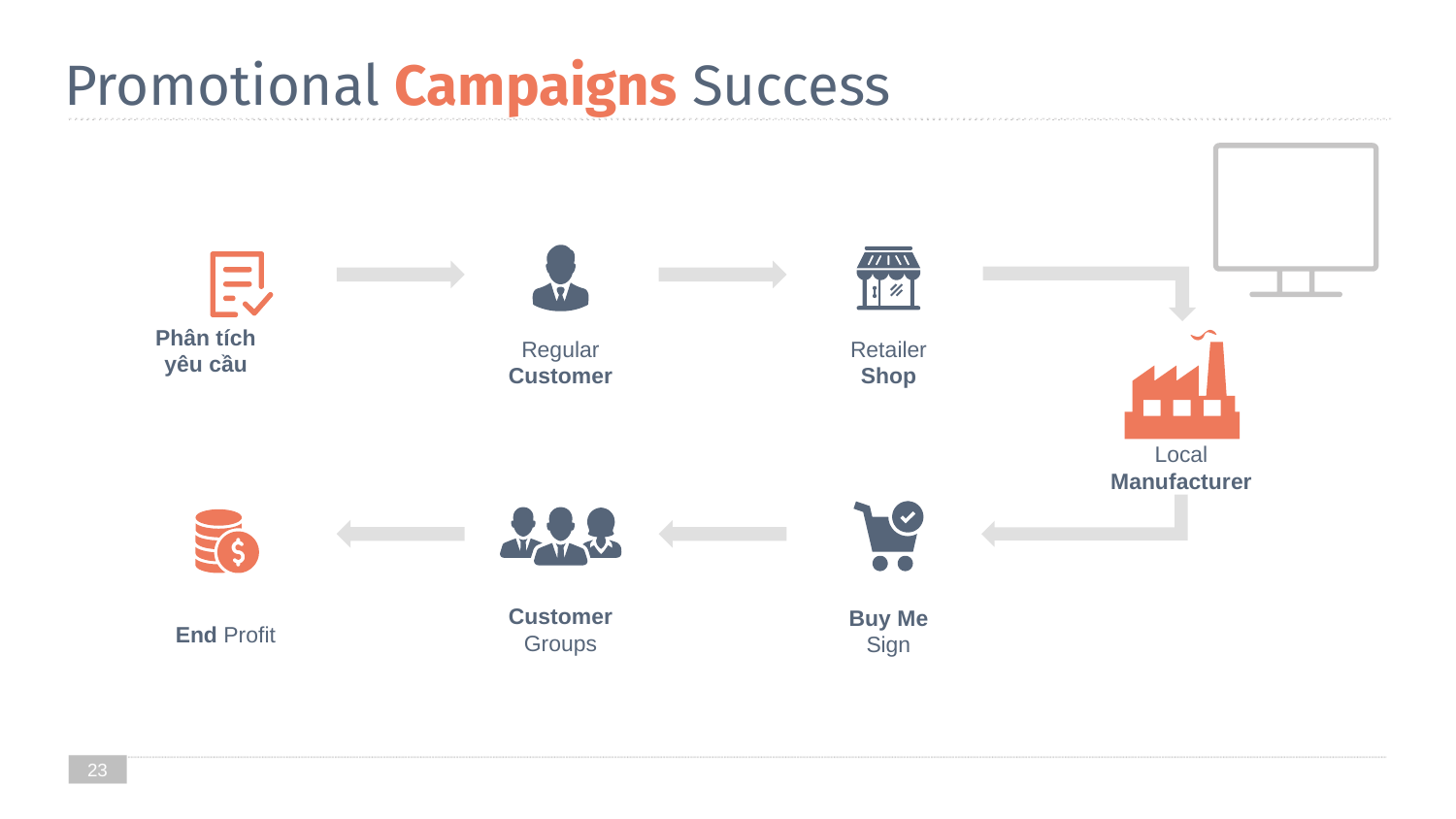

# Promotional Campaigns Success

Phân tích yêu cầu
Regular
Customer
Retailer
Shop

Local Manufacturer

Customer Groups
Buy Me
Sign
End Profit
23